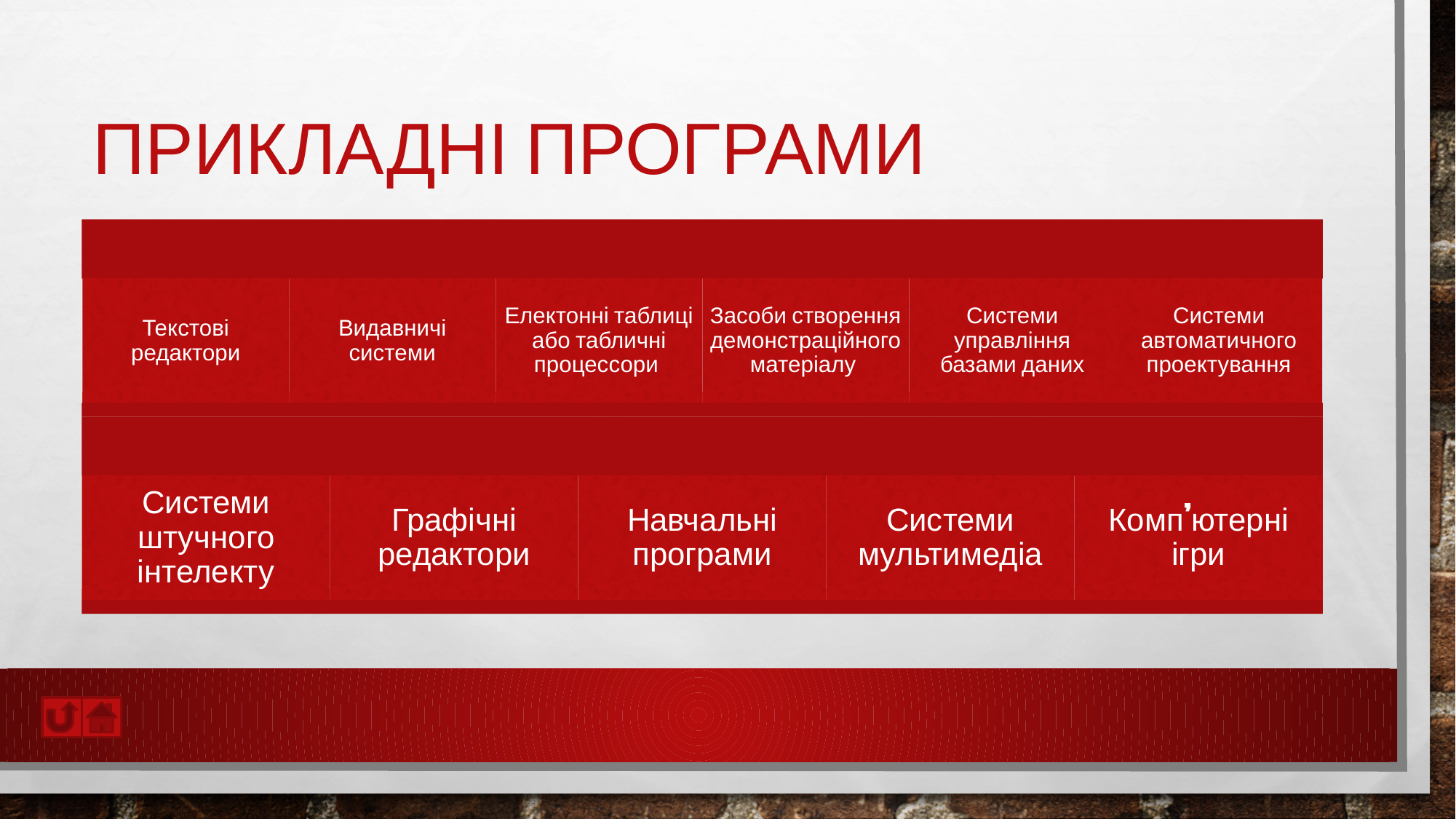

# Прикладні програми

Текстові редактори
Видавничі системи
Електонні таблиці або табличні процессори
Засоби створення демонстраційного матеріалу
Системи управління базами даних
Системи автоматичного проектування

Системи штучного інтелекту
Графічні редактори
Навчальні програми
Системи мультимедіа
Комп’ютерні ігри